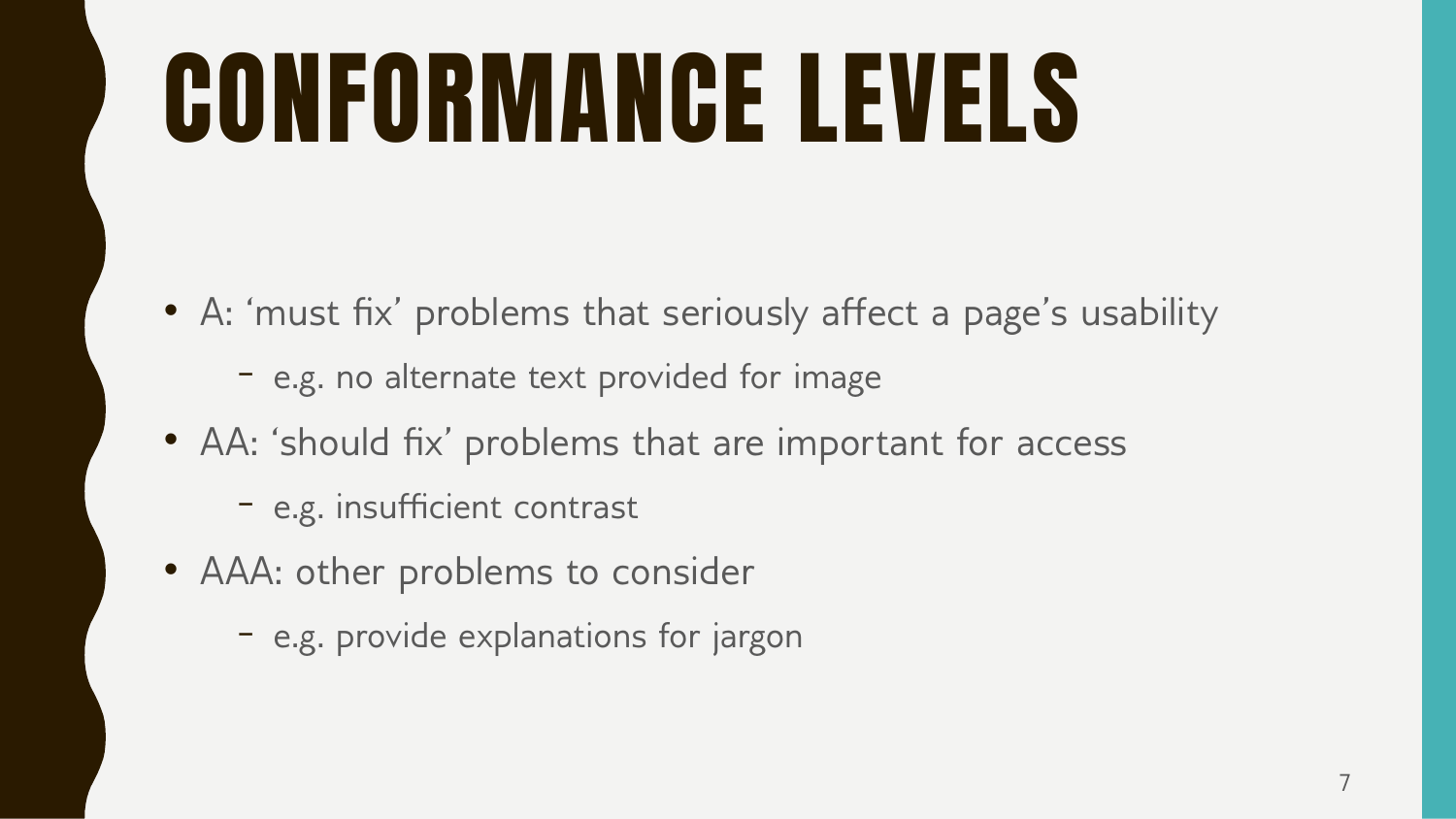

# Conformance Levels
A: ‘must fix’ problems that seriously affect a page’s usability
e.g. no alternate text provided for image
AA: ‘should fix’ problems that are important for access
e.g. insufficient contrast
AAA: other problems to consider
e.g. provide explanations for jargon
7